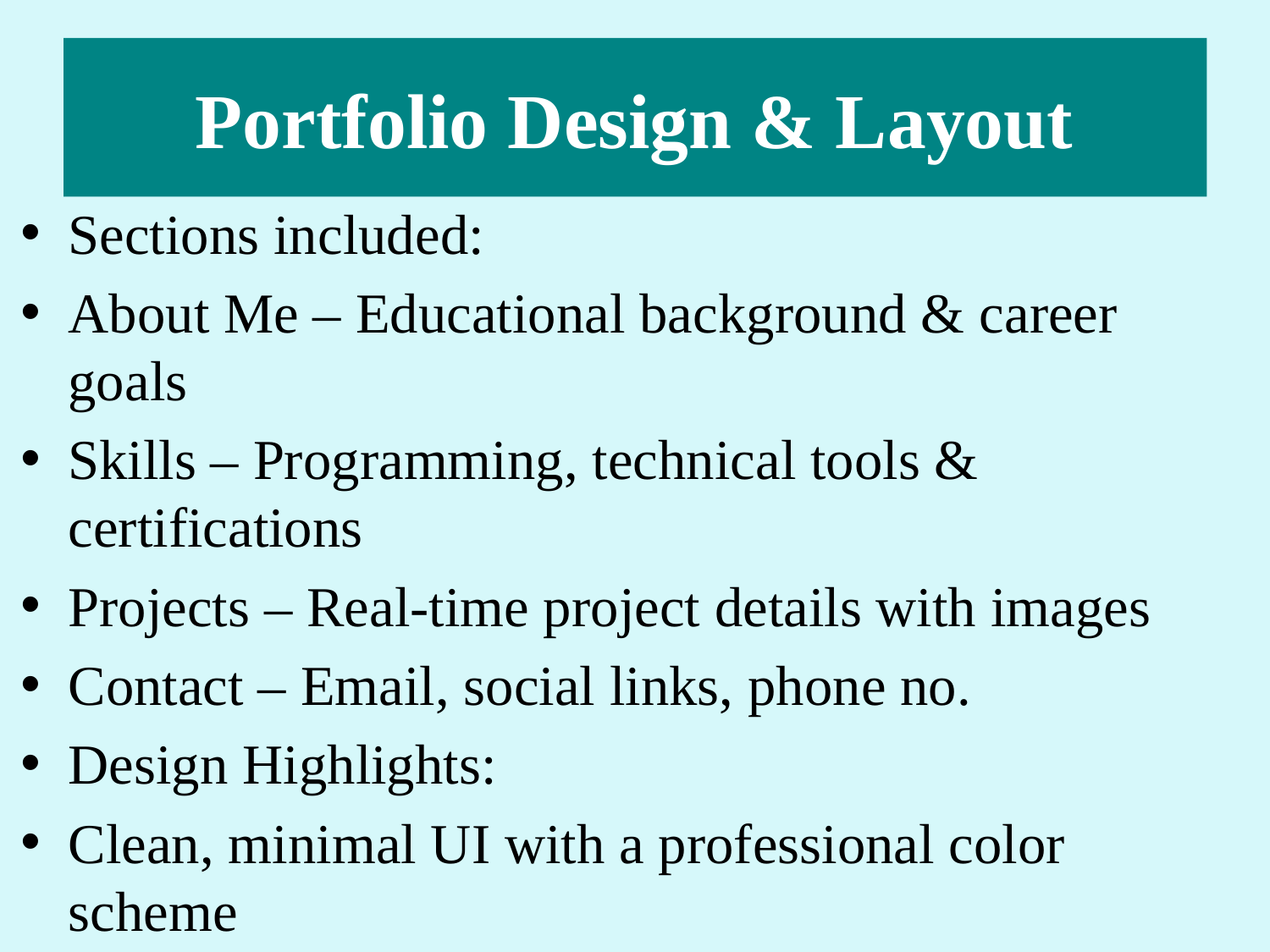

# Portfolio Design & Layout

Sections included:
About Me – Educational background & career goals
Skills – Programming, technical tools & certifications
Projects – Real-time project details with images
Contact – Email, social links, phone no.
Design Highlights:
Clean, minimal UI with a professional color scheme
Responsive across all devices
Easy navigation & smooth scrolling